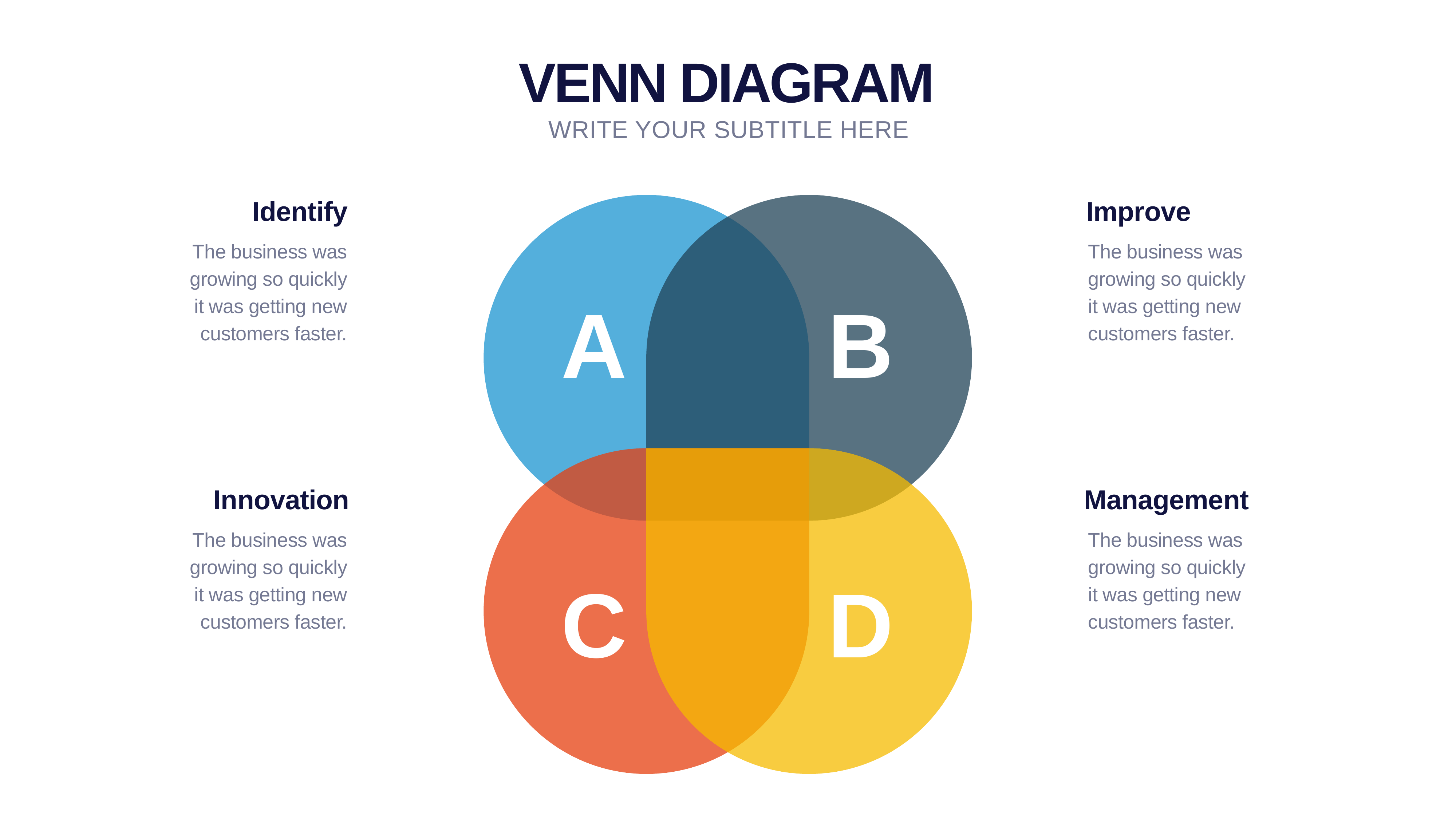

VENN DIAGRAM
WRITE YOUR SUBTITLE HERE
Identify
Improve

The business was growing so quickly it was getting new customers faster.
The business was growing so quickly it was getting new customers faster.
A
B

Innovation
Management
The business was growing so quickly it was getting new customers faster.
The business was growing so quickly it was getting new customers faster.
C
D